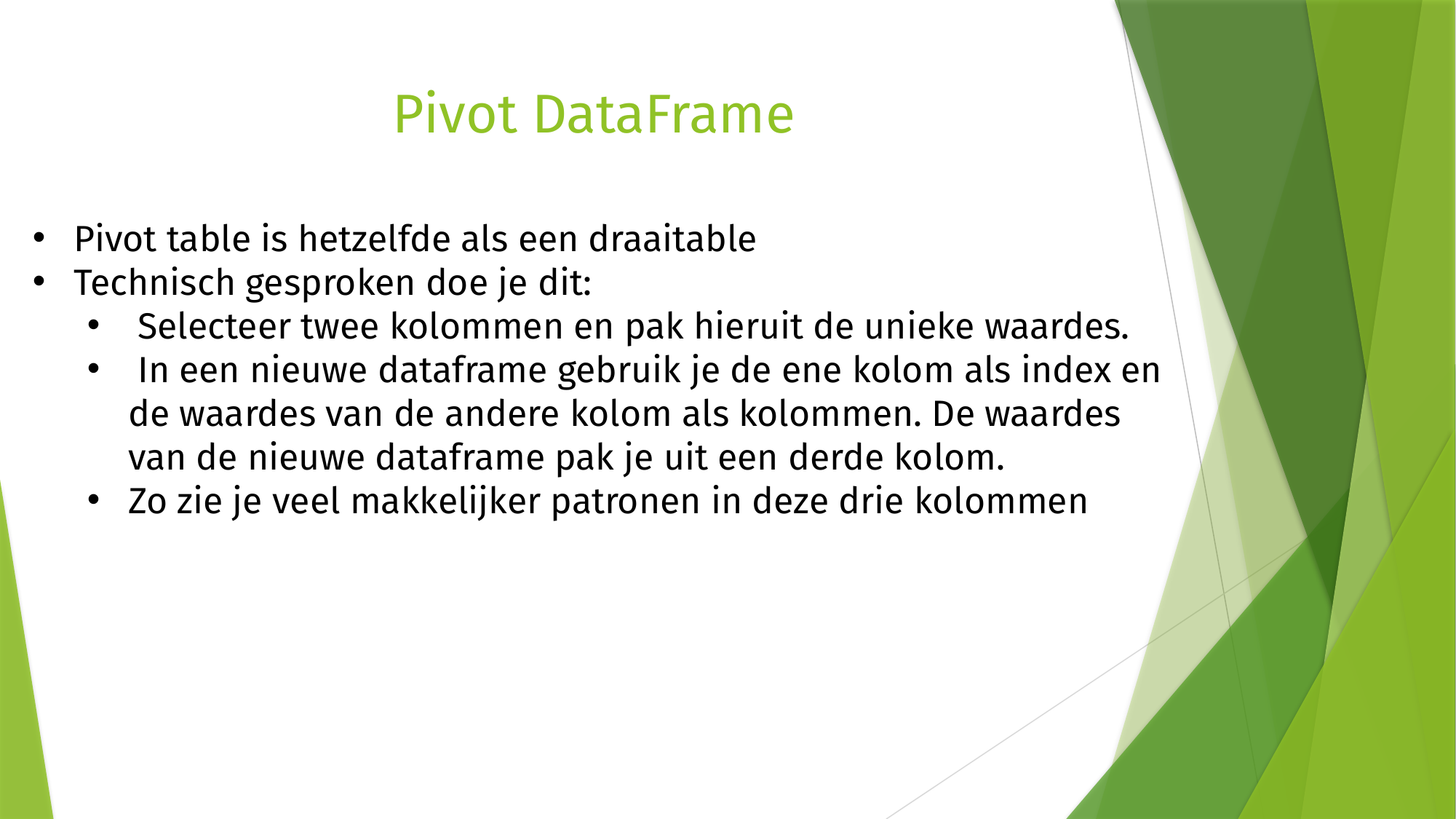

# Pivot DataFrame
Pivot table is hetzelfde als een draaitable
Technisch gesproken doe je dit:
 Selecteer twee kolommen en pak hieruit de unieke waardes.
 In een nieuwe dataframe gebruik je de ene kolom als index en de waardes van de andere kolom als kolommen. De waardes van de nieuwe dataframe pak je uit een derde kolom.
Zo zie je veel makkelijker patronen in deze drie kolommen